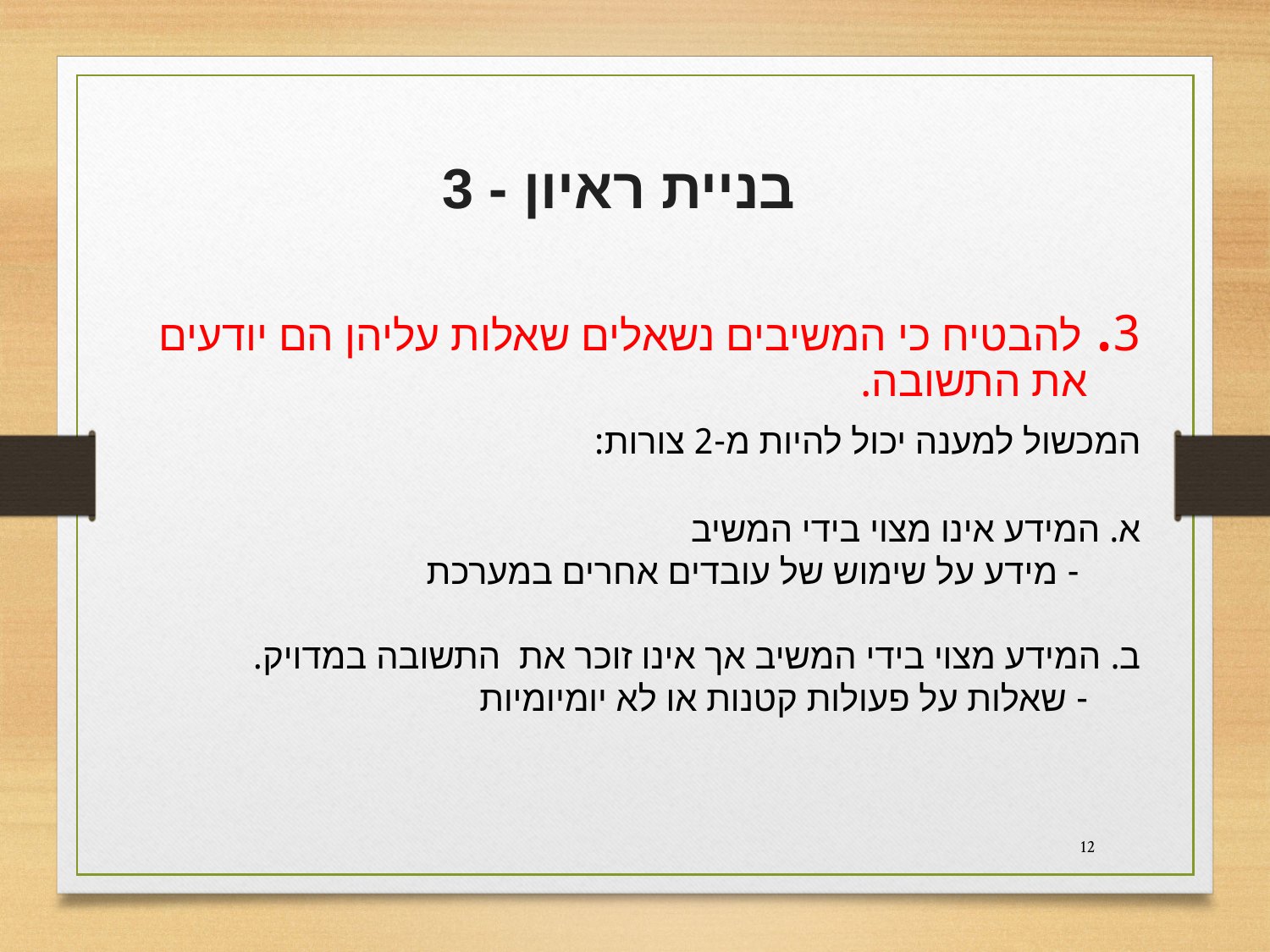

בניית ראיון - 3

3. להבטיח כי המשיבים נשאלים שאלות עליהן הם יודעים את התשובה.
	המכשול למענה יכול להיות מ-2 צורות:

	א. המידע אינו מצוי בידי המשיב
		 - מידע על שימוש של עובדים אחרים במערכת

	ב. המידע מצוי בידי המשיב אך אינו זוכר את  התשובה במדויק.
 		- שאלות על פעולות קטנות או לא יומיומיות

12